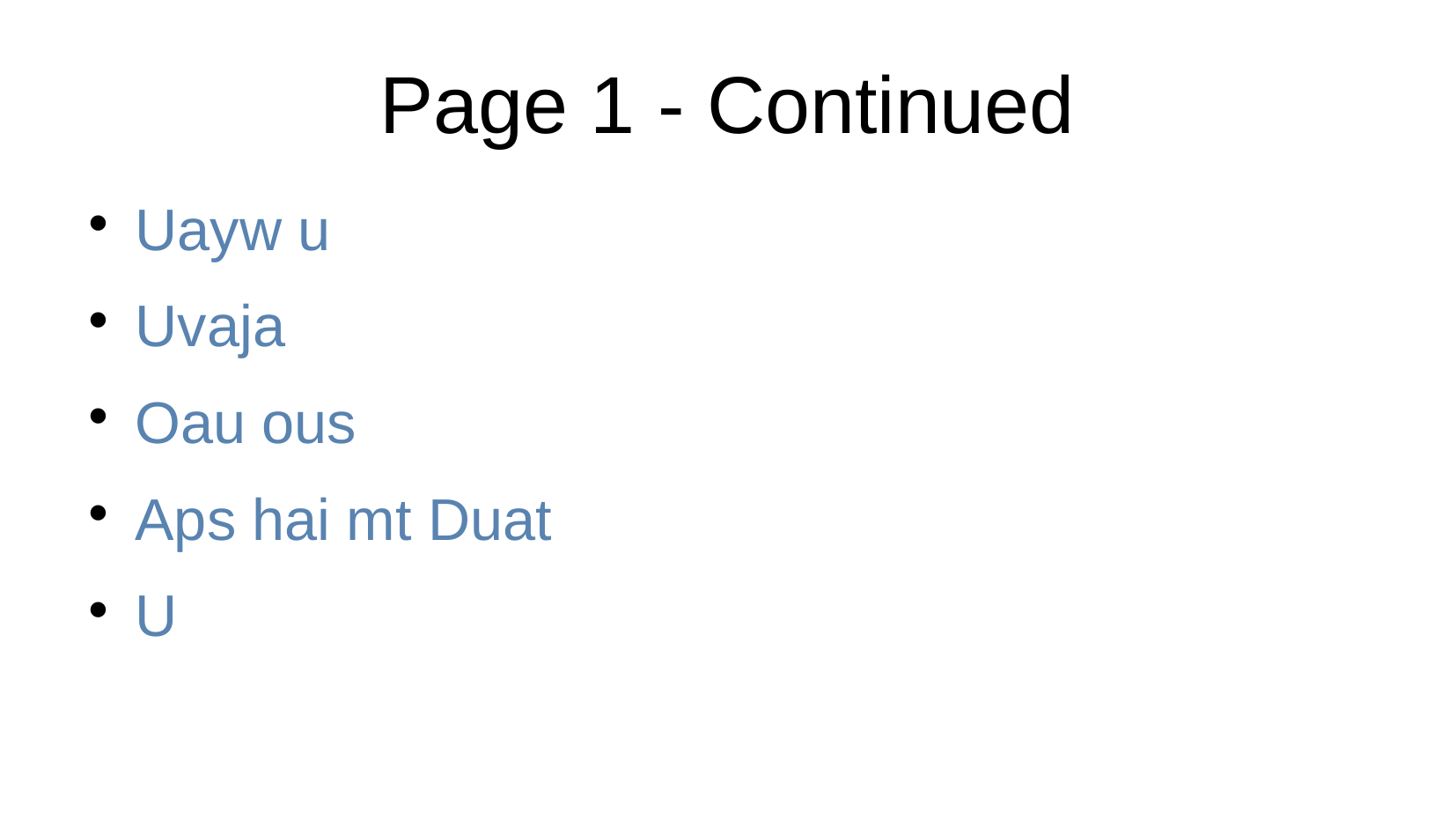

Page 1 - Continued
Uayw u
Uvaja
Oau ous
Aps hai mt Duat
U